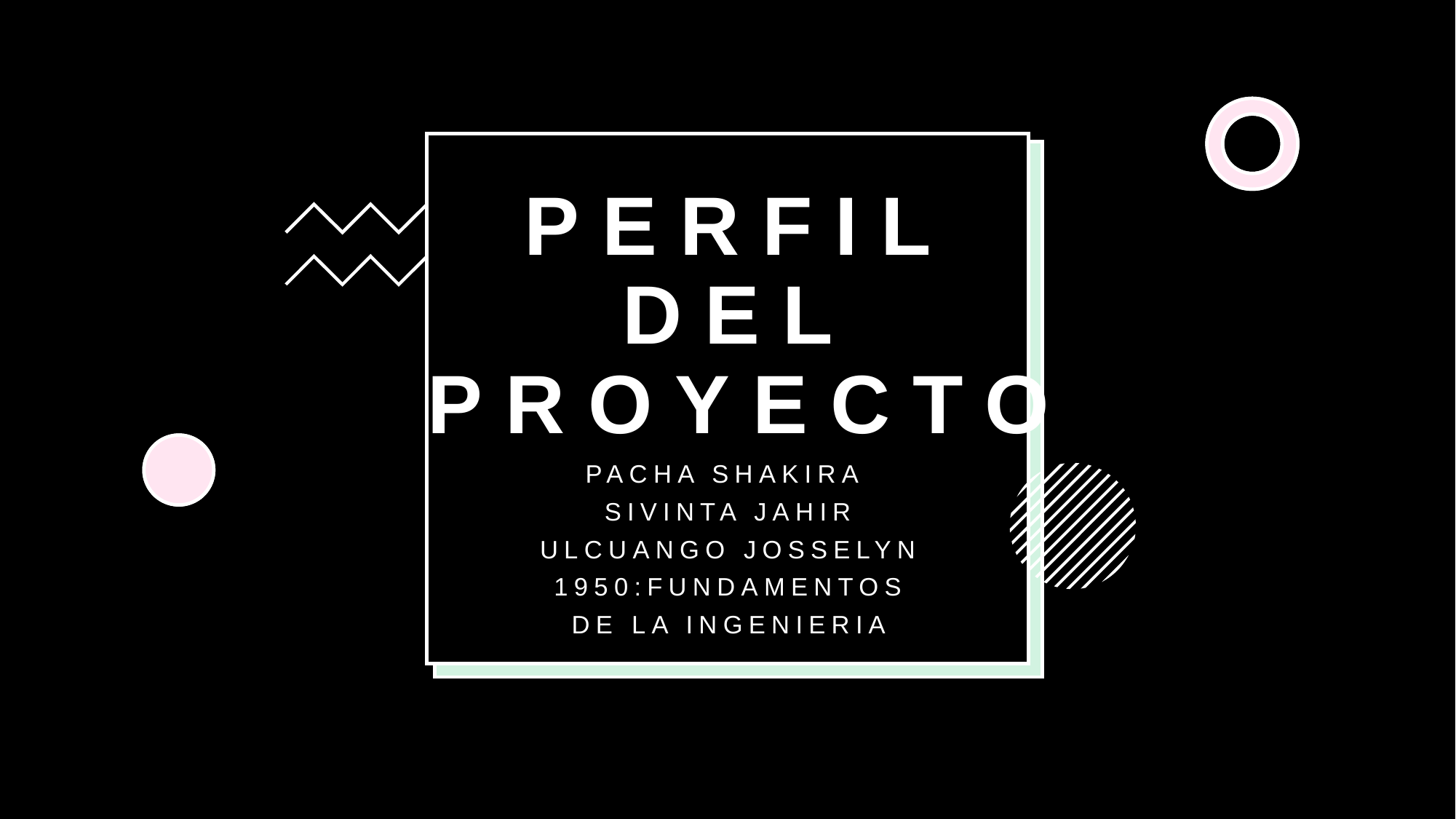

# Perfil del proyecto

Pacha Shakira
Sivinta Jahir
Ulcuango josselyn
1950:Fundamentos
 de la ingenieria